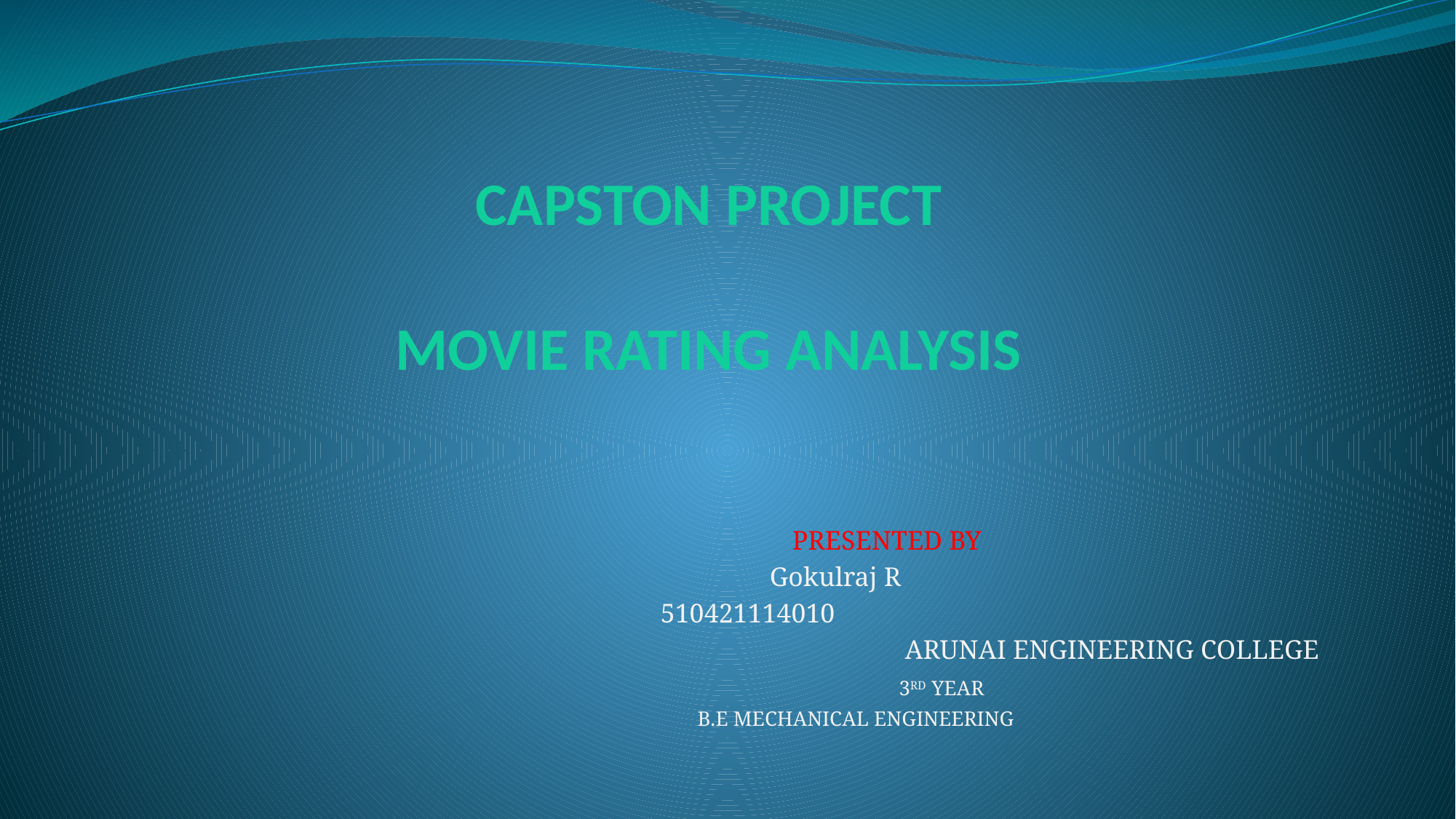

# CAPSTON PROJECT MOVIE RATING ANALYSIS
                     PRESENTED BY
			Gokulraj R
			 510421114010
                                                                  	            ARUNAI ENGINEERING COLLEGE
                                     3RD YEAR
					 B.E MECHANICAL ENGINEERING